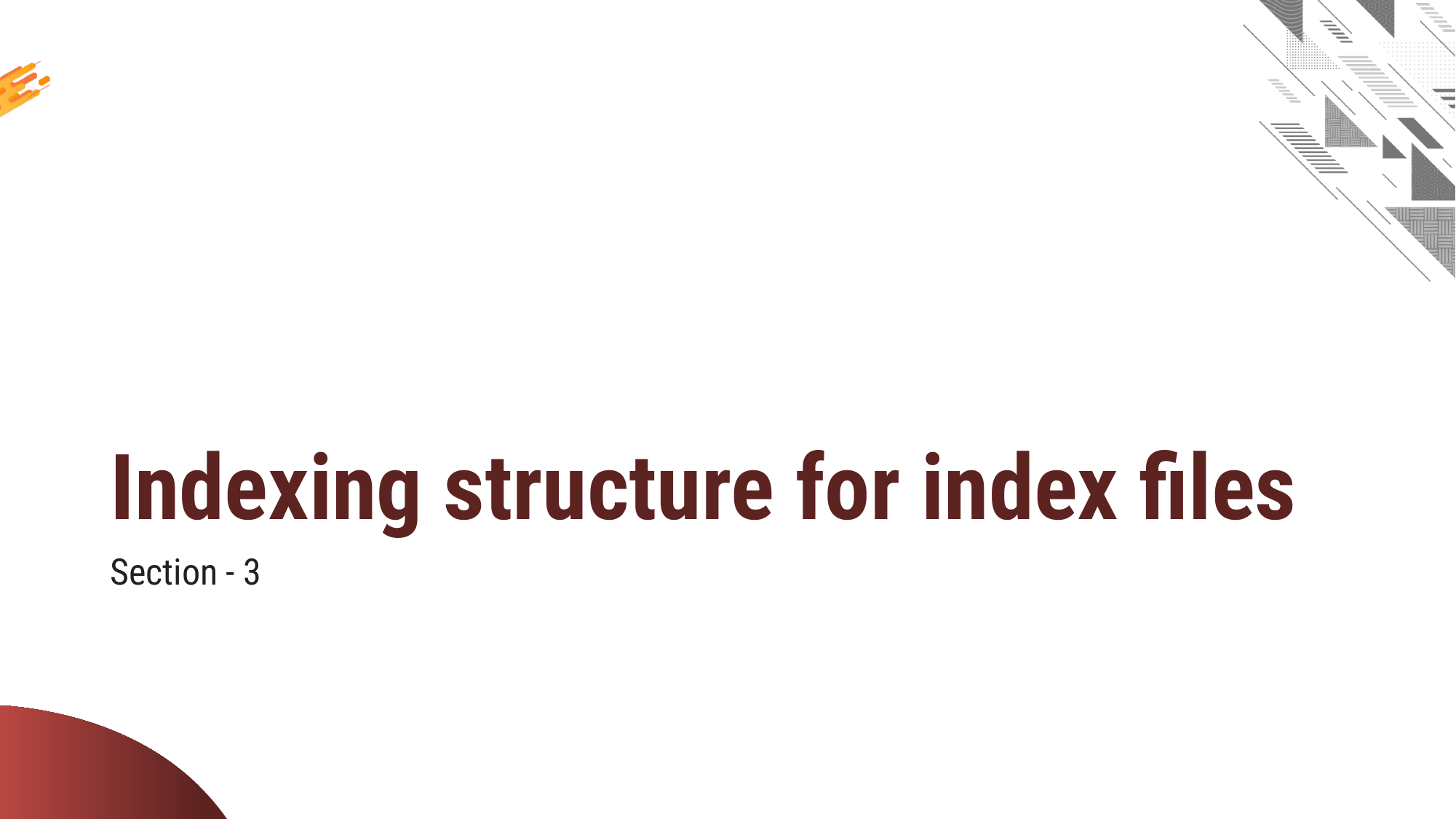

# Indexing structure for index files
Section - 3